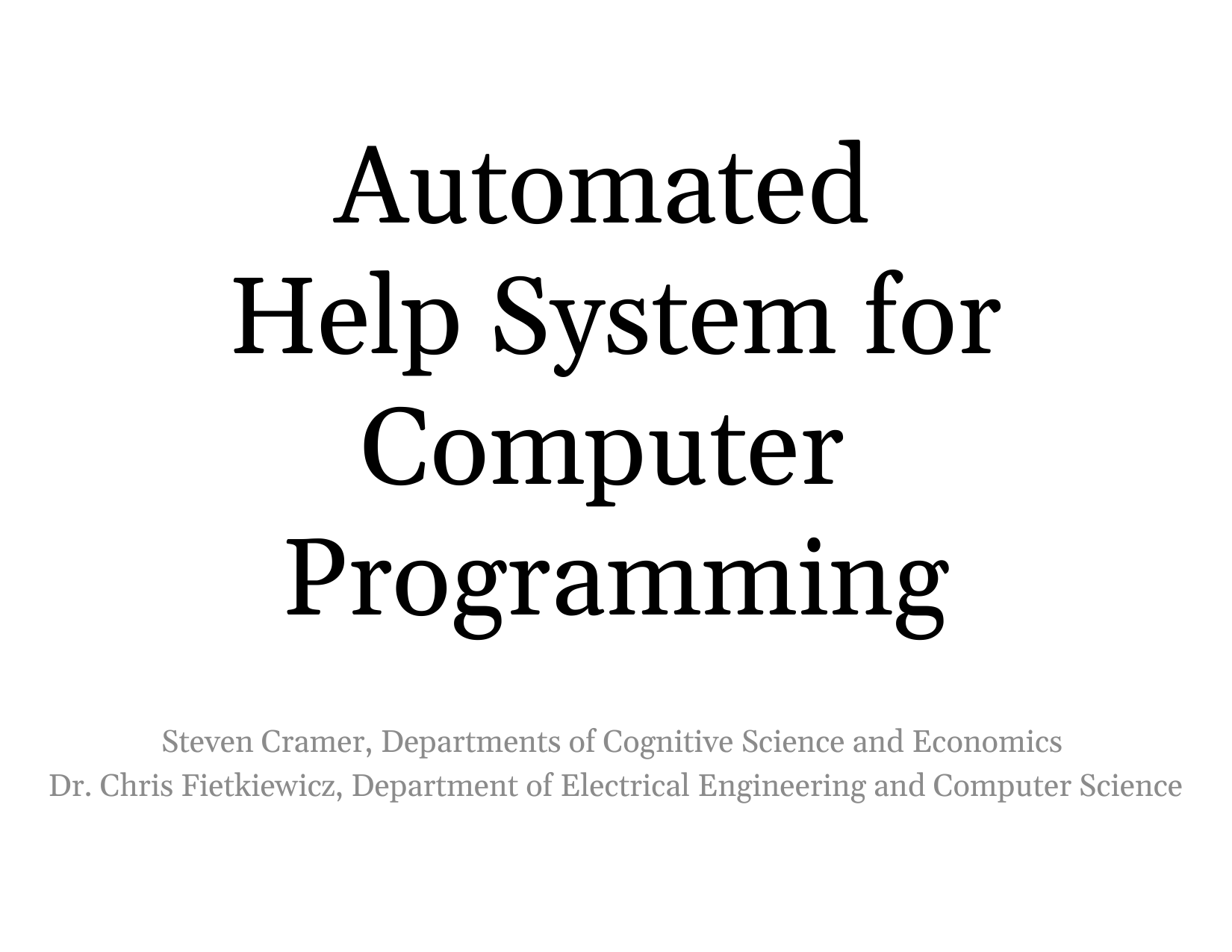

# Automated Help System for Computer Programming
Steven Cramer, Departments of Cognitive Science and Economics
 Dr. Chris Fietkiewicz, Department of Electrical Engineering and Computer Science